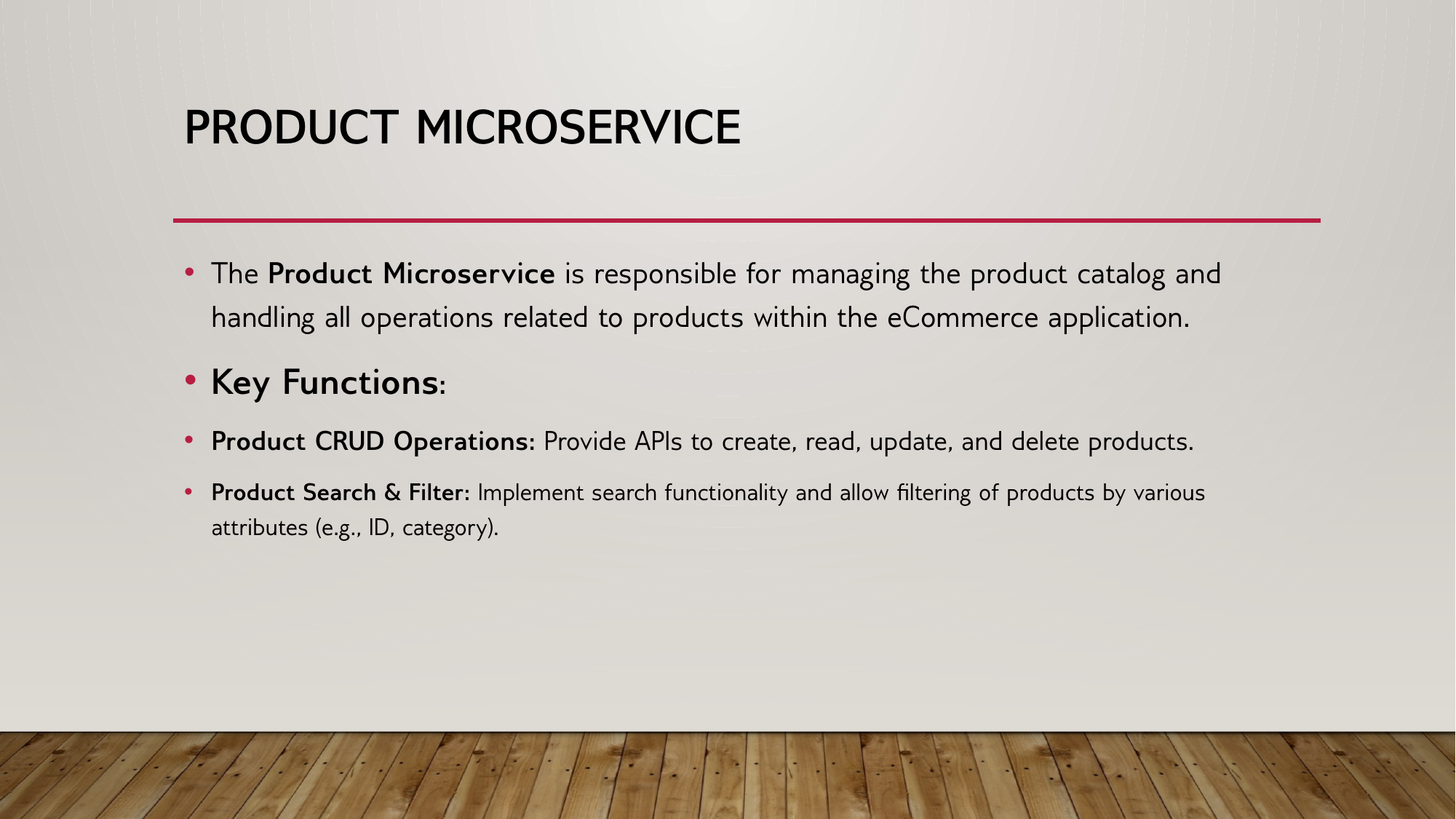

# Product Microservice
The Product Microservice is responsible for managing the product catalog and handling all operations related to products within the eCommerce application.
Key Functions:
Product CRUD Operations: Provide APIs to create, read, update, and delete products.
Product Search & Filter: Implement search functionality and allow filtering of products by various attributes (e.g., ID, category).